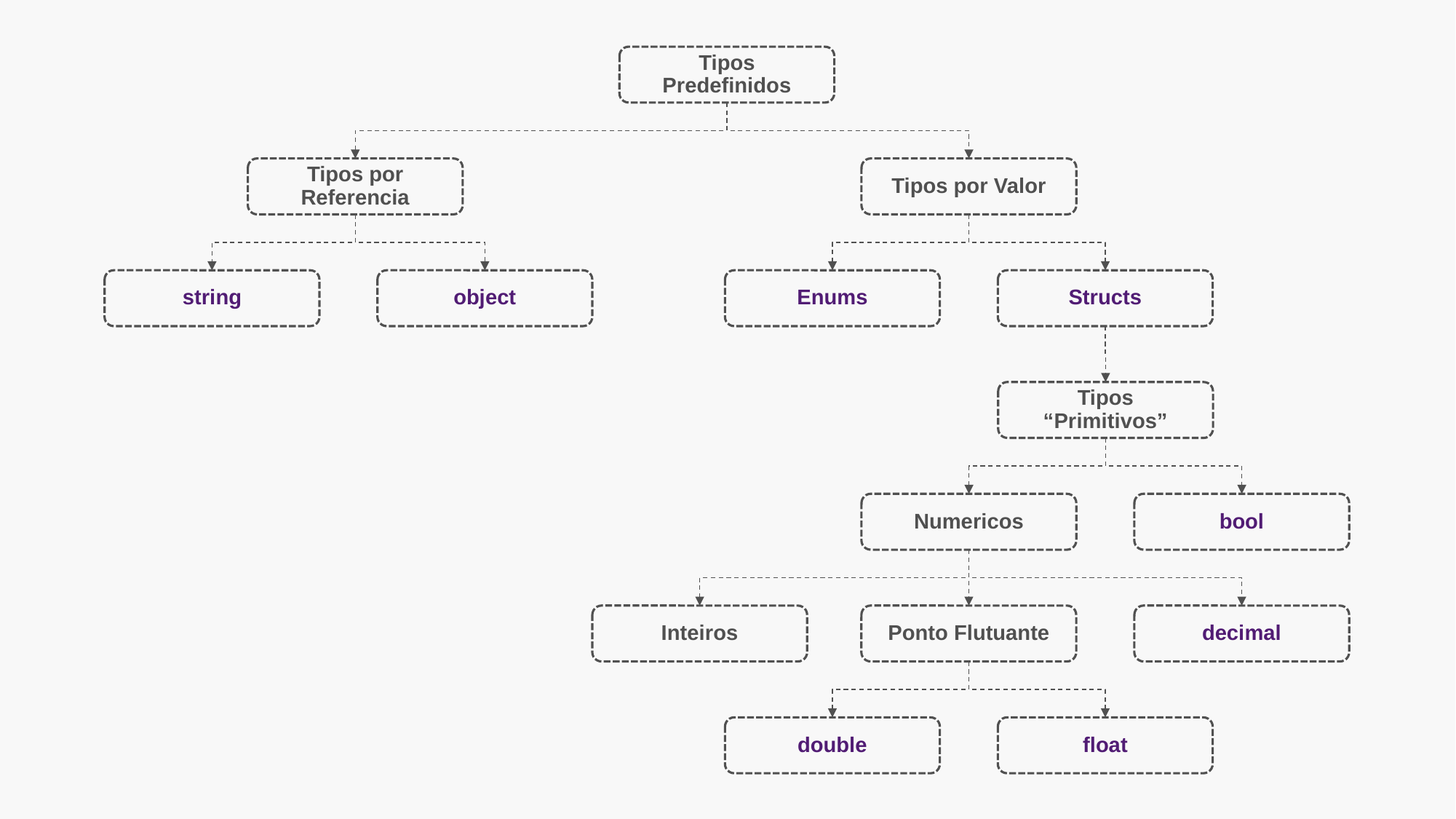

Tipos Predefinidos
Tipos por Referencia
Tipos por Valor
string
object
Enums
Structs
Tipos “Primitivos”
Numericos
bool
Ponto Flutuante
decimal
Inteiros
double
float